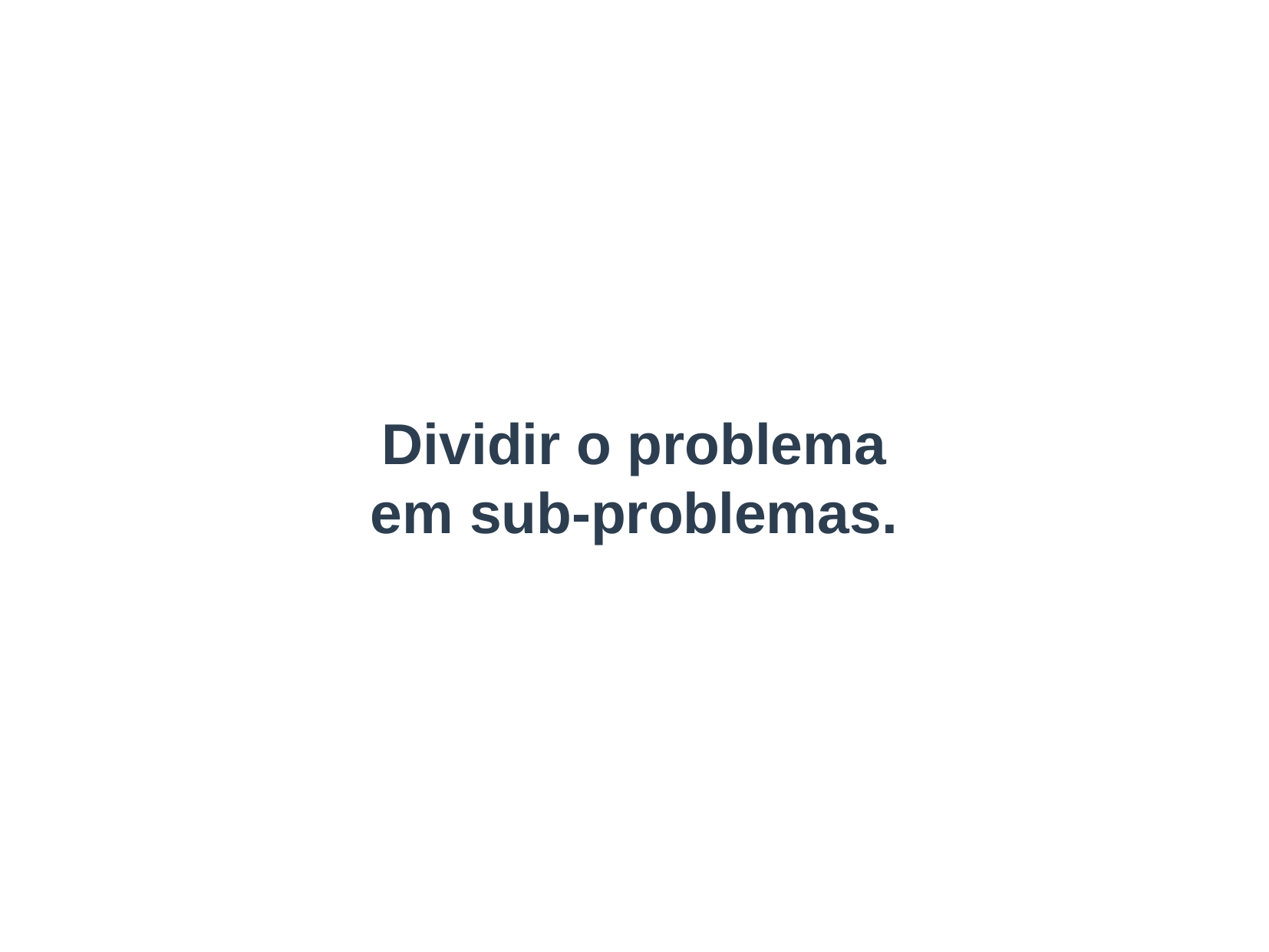

Dividir o problema em sub-problemas.
3
FAETERJ-RIO / 2019